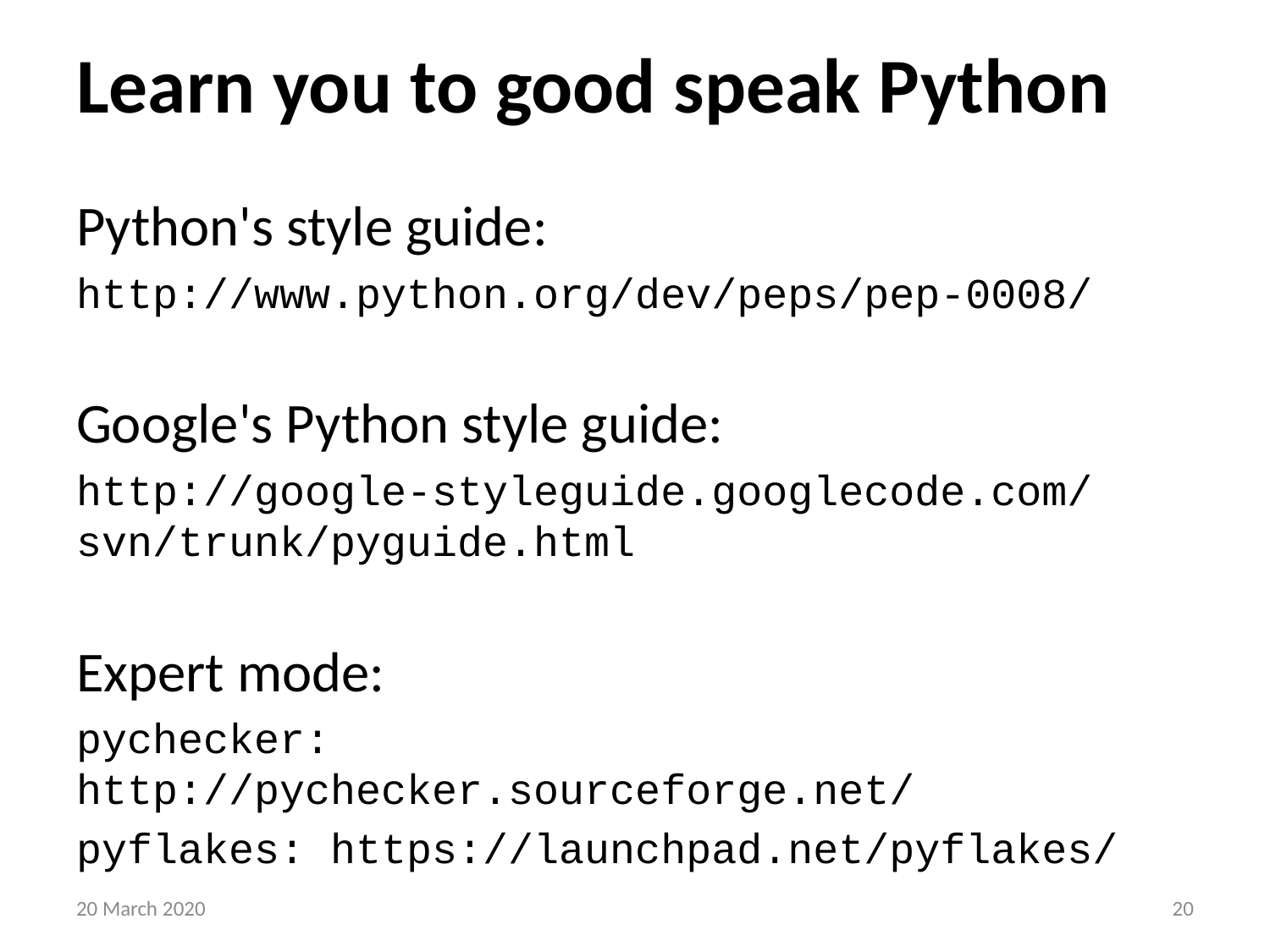

# Learn you to good speak Python
Python's style guide:
http://www.python.org/dev/peps/pep-0008/

Google's Python style guide:
http://google-styleguide.googlecode.com/svn/trunk/pyguide.html

Expert mode:
pychecker: http://pychecker.sourceforge.net/
pyflakes: https://launchpad.net/pyflakes/
20 March 2020
20